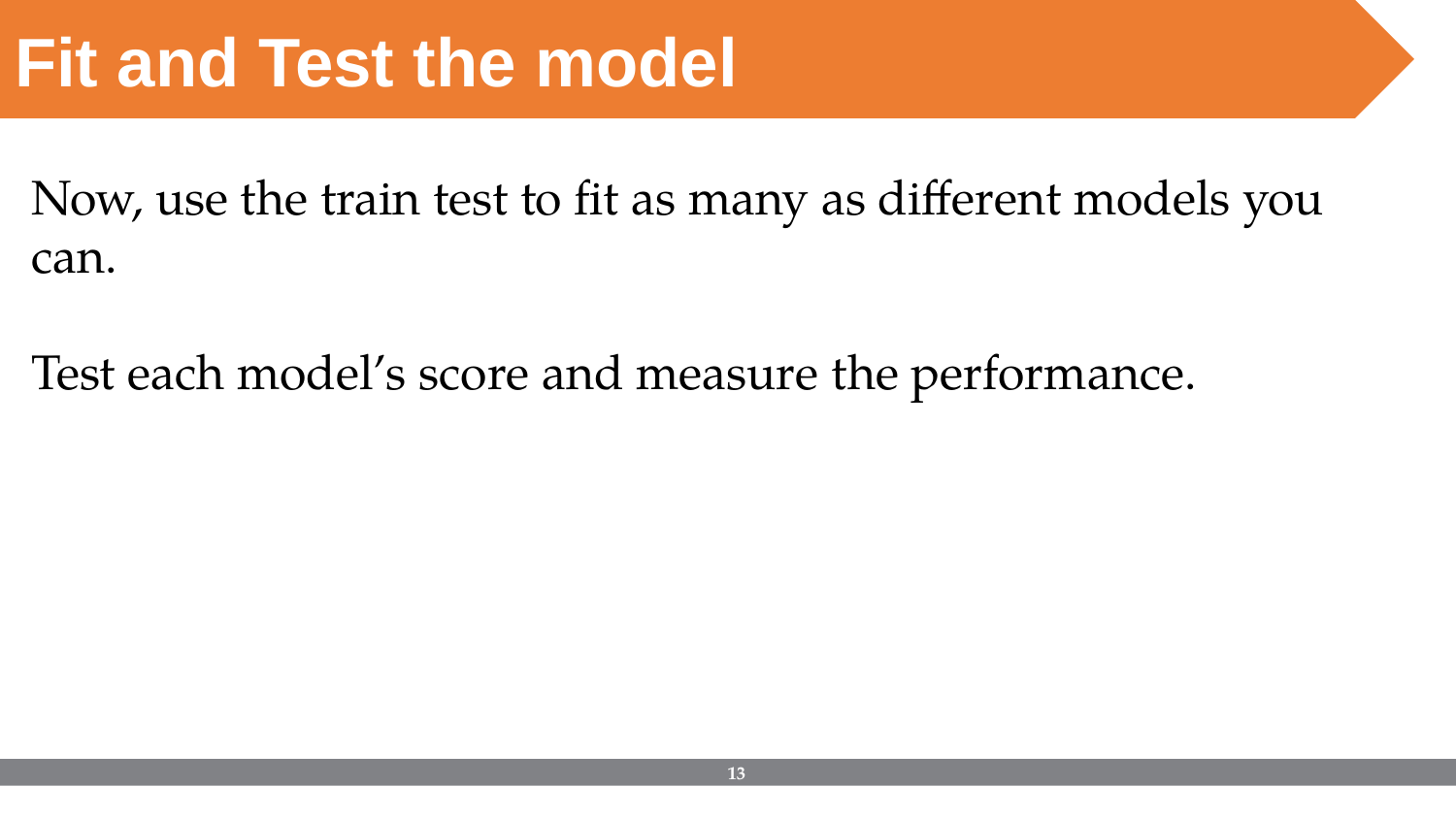

Fit and Test the model
Now, use the train test to fit as many as different models you can.

Test each model’s score and measure the performance.
13